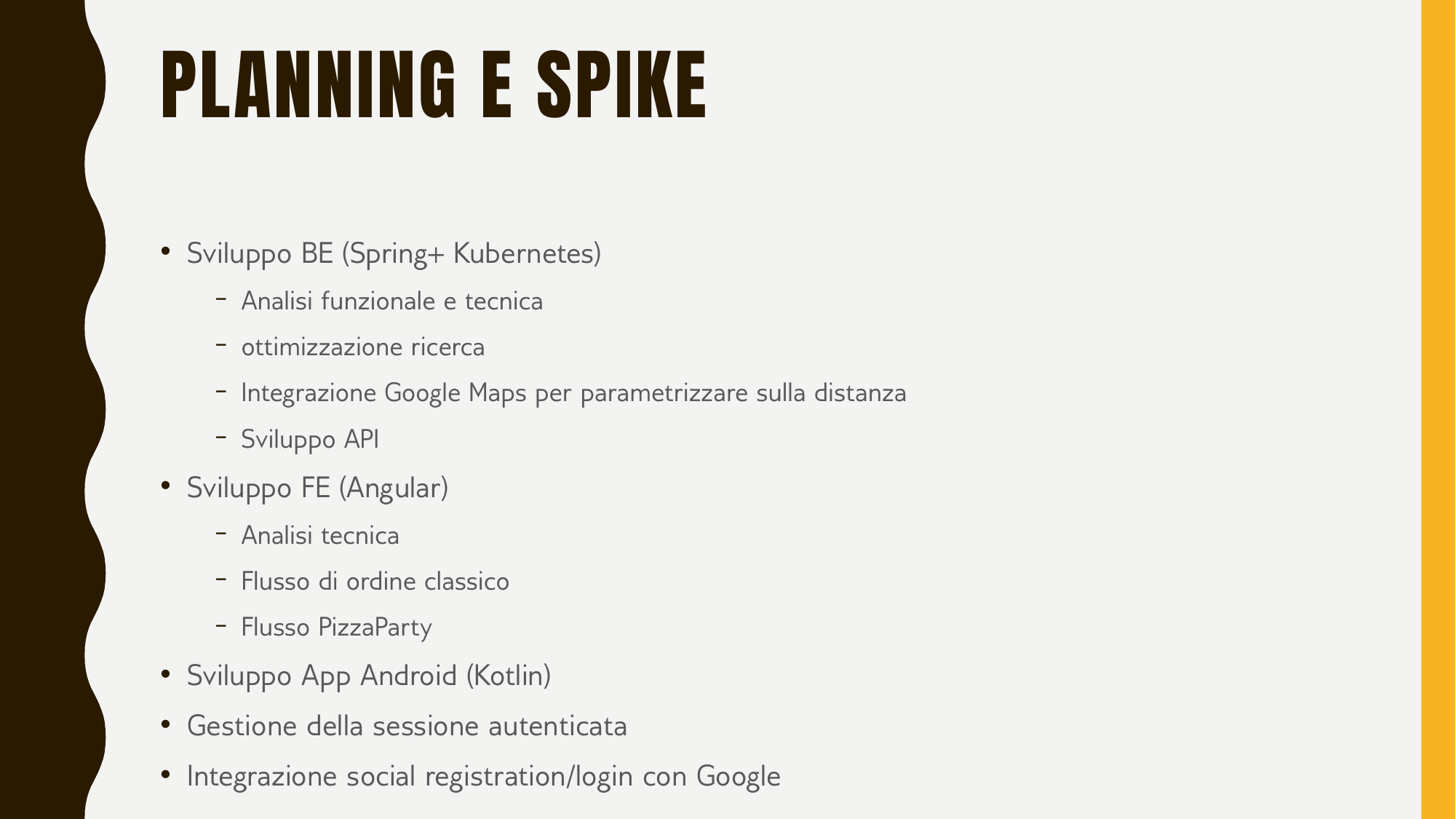

# Planning e spike
Sviluppo BE (Spring+ Kubernetes)
Analisi funzionale e tecnica
ottimizzazione ricerca
Integrazione Google Maps per parametrizzare sulla distanza
Sviluppo API
Sviluppo FE (Angular)
Analisi tecnica
Flusso di ordine classico
Flusso PizzaParty
Sviluppo App Android (Kotlin)
Gestione della sessione autenticata
Integrazione social registration/login con Google